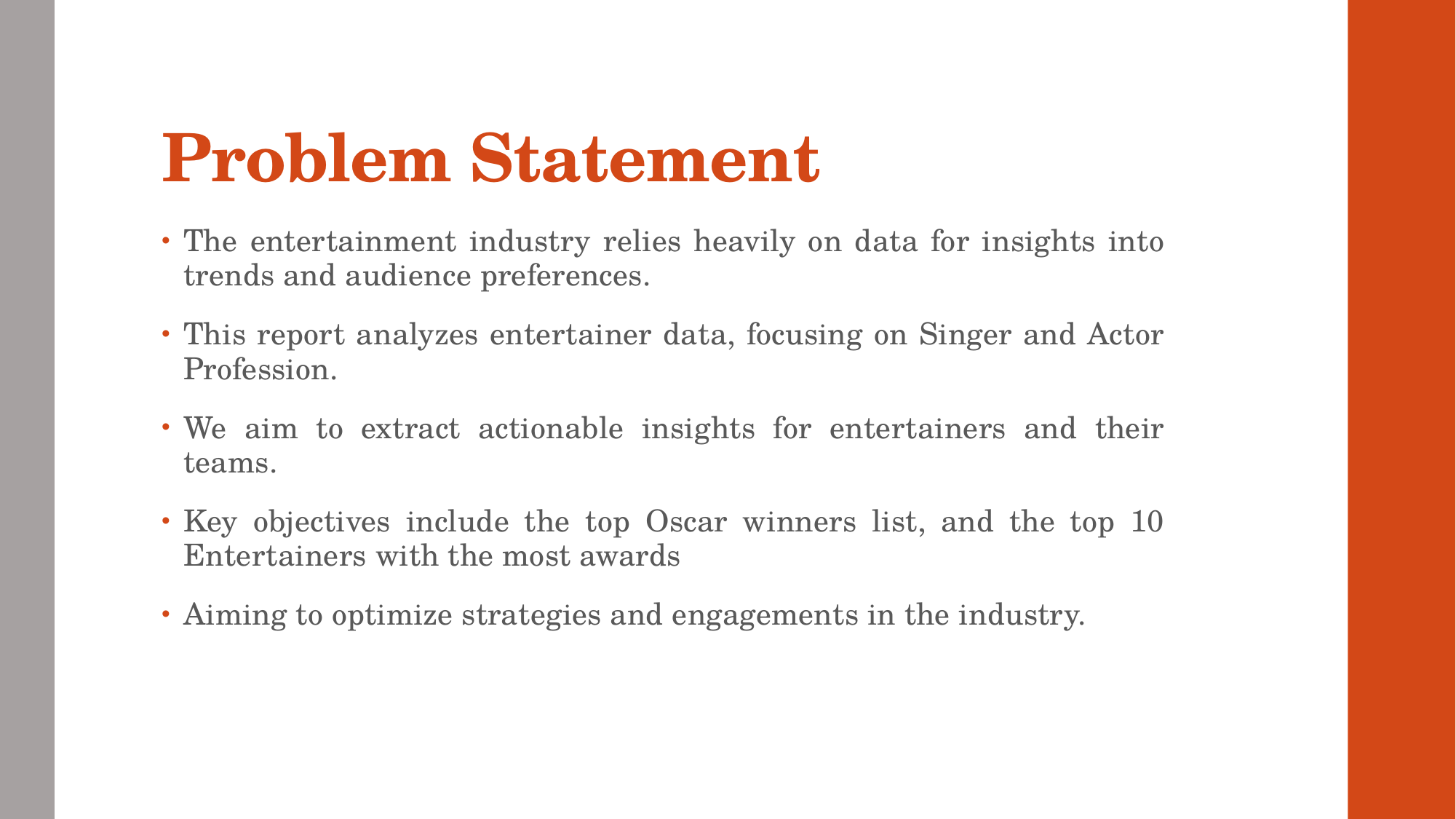

# Problem Statement
The entertainment industry relies heavily on data for insights into trends and audience preferences.
This report analyzes entertainer data, focusing on Singer and Actor Profession.
We aim to extract actionable insights for entertainers and their teams.
Key objectives include the top Oscar winners list, and the top 10 Entertainers with the most awards
Aiming to optimize strategies and engagements in the industry.